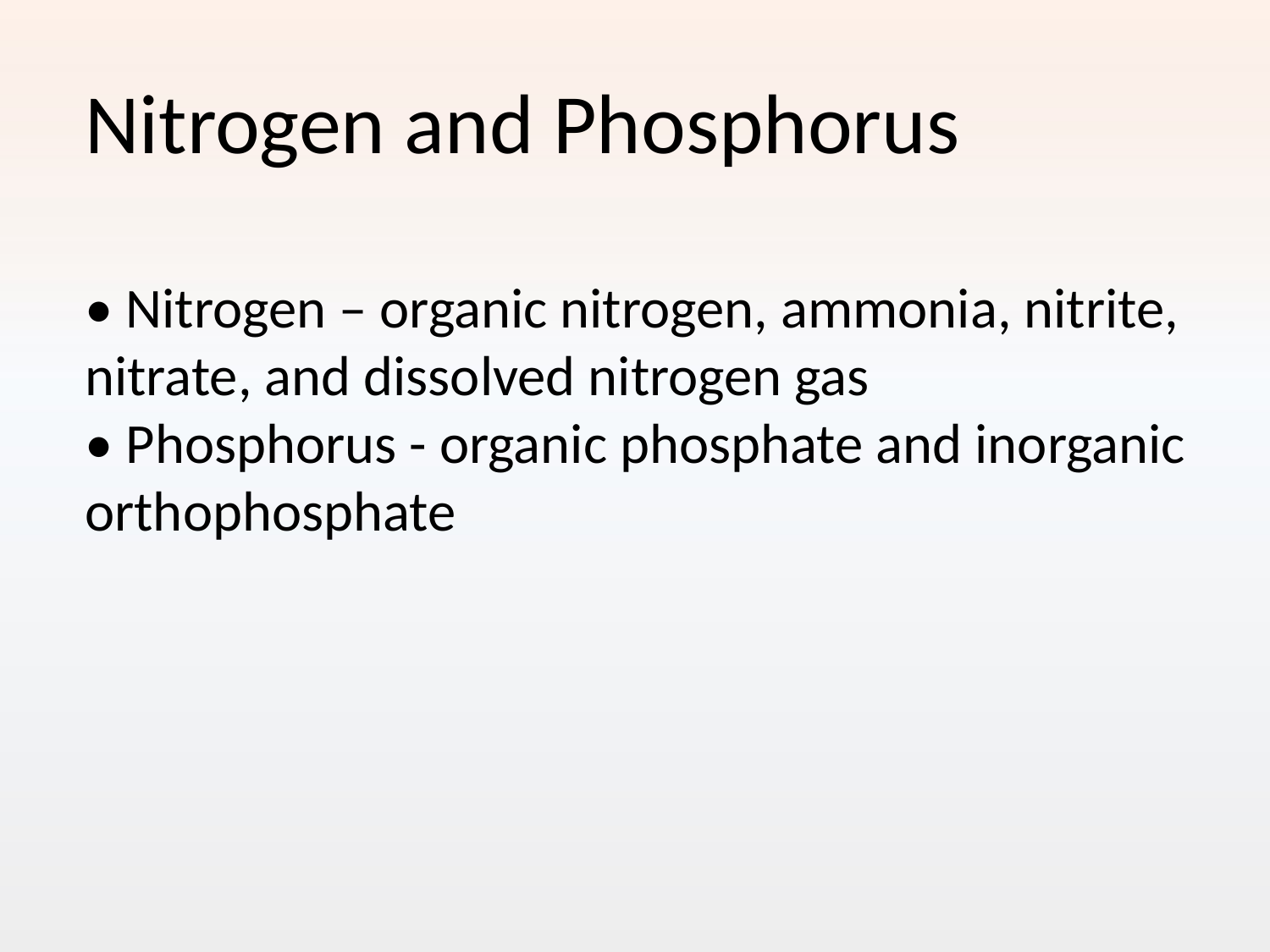

Nitrogen and Phosphorus

• Nitrogen – organic nitrogen, ammonia, nitrite,
nitrate, and dissolved nitrogen gas
• Phosphorus - organic phosphate and inorganic
orthophosphate